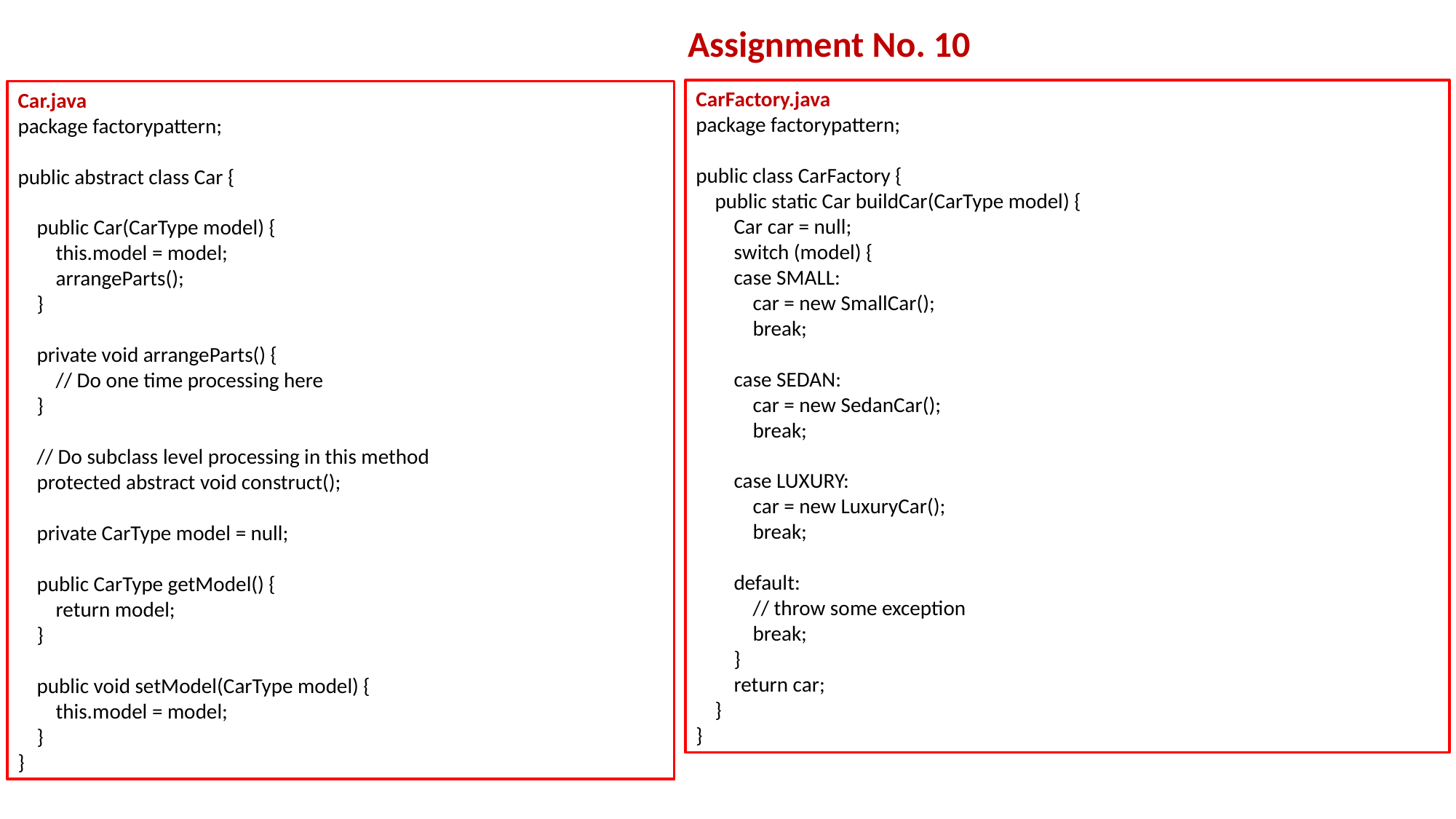

Assignment No. 10
CarFactory.java
package factorypattern;

public class CarFactory {
    public static Car buildCar(CarType model) {
        Car car = null;
        switch (model) {
        case SMALL:
            car = new SmallCar();
            break;

        case SEDAN:
            car = new SedanCar();
            break;

        case LUXURY:
            car = new LuxuryCar();
            break;

        default:
            // throw some exception
            break;
        }
        return car;
    }
}
Car.java
package factorypattern;

public abstract class Car {

    public Car(CarType model) {
        this.model = model;
        arrangeParts();
    }

    private void arrangeParts() {
        // Do one time processing here
    }

    // Do subclass level processing in this method
    protected abstract void construct();

    private CarType model = null;

    public CarType getModel() {
        return model;
    }

    public void setModel(CarType model) {
        this.model = model;
    }
}